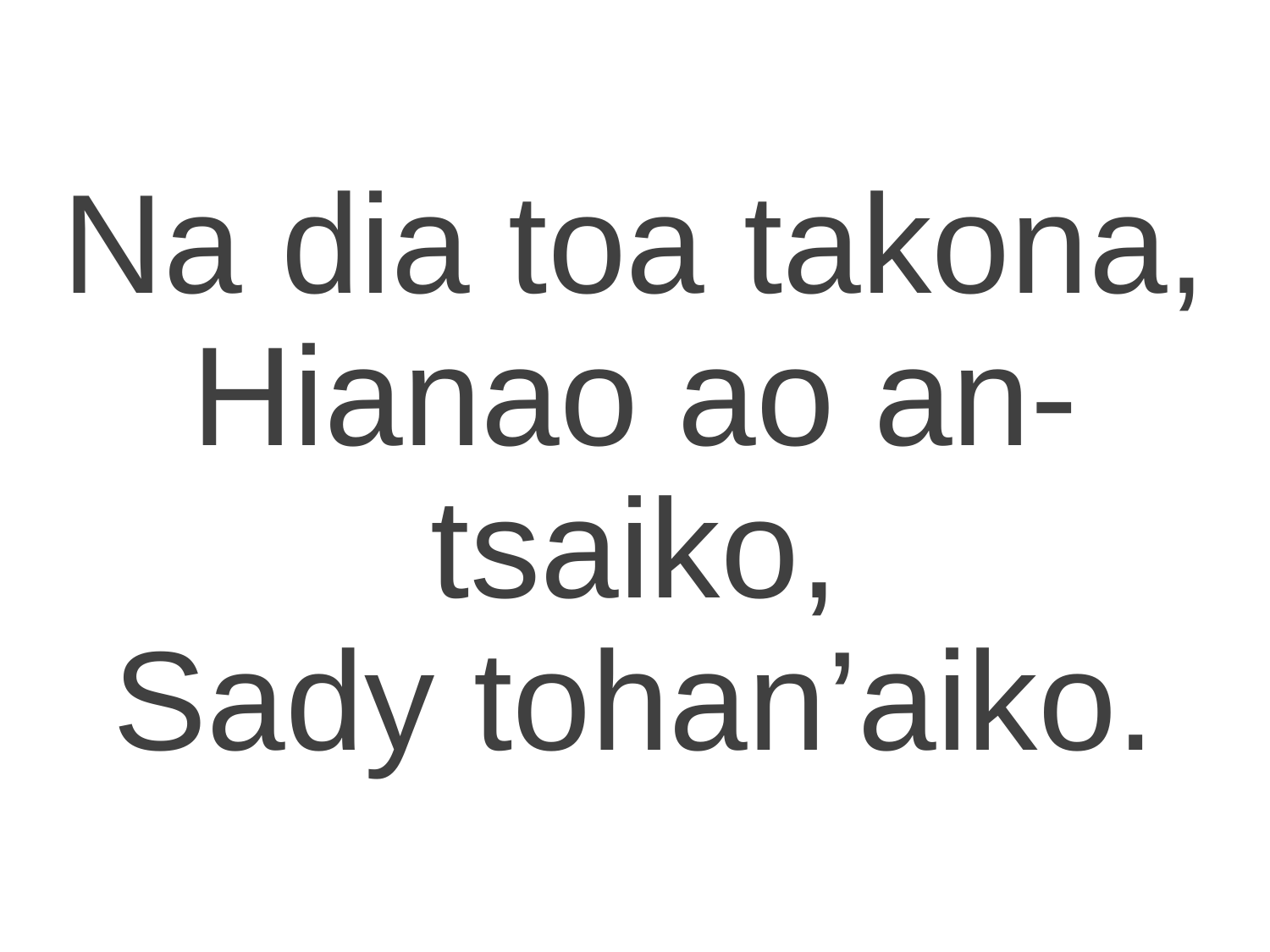

Na dia toa takona,
Hianao ao an-tsaiko,
Sady tohan’aiko.